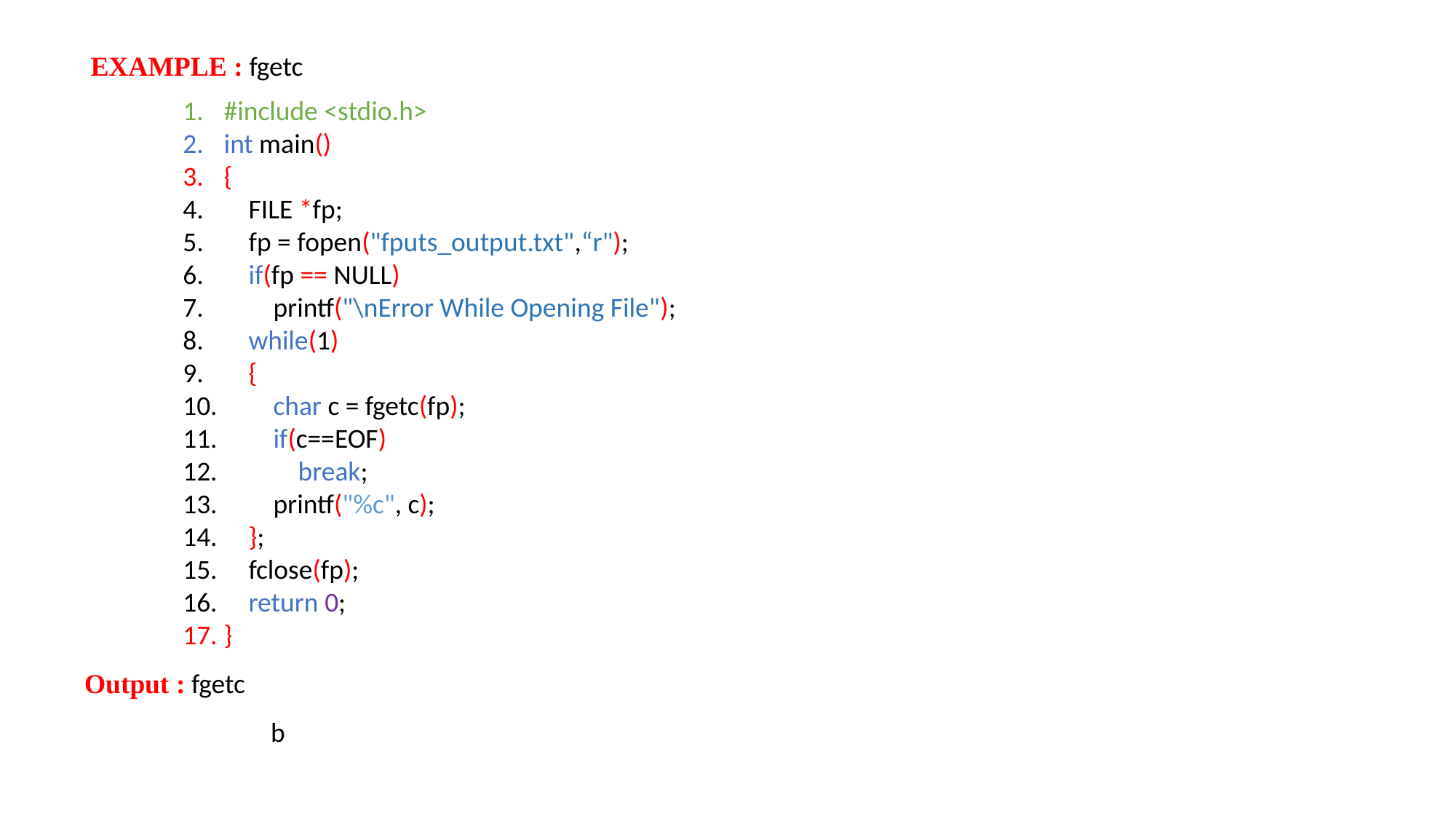

EXAMPLE : fgetc
#include <stdio.h>
int main()
{
    FILE *fp;
    fp = fopen("fputs_output.txt",“r");
    if(fp == NULL)
        printf("\nError While Opening File");
    while(1)
    {
        char c = fgetc(fp);
        if(c==EOF)
            break;
        printf("%c", c);
    };
    fclose(fp);
    return 0;
}
Output : fgetc
b